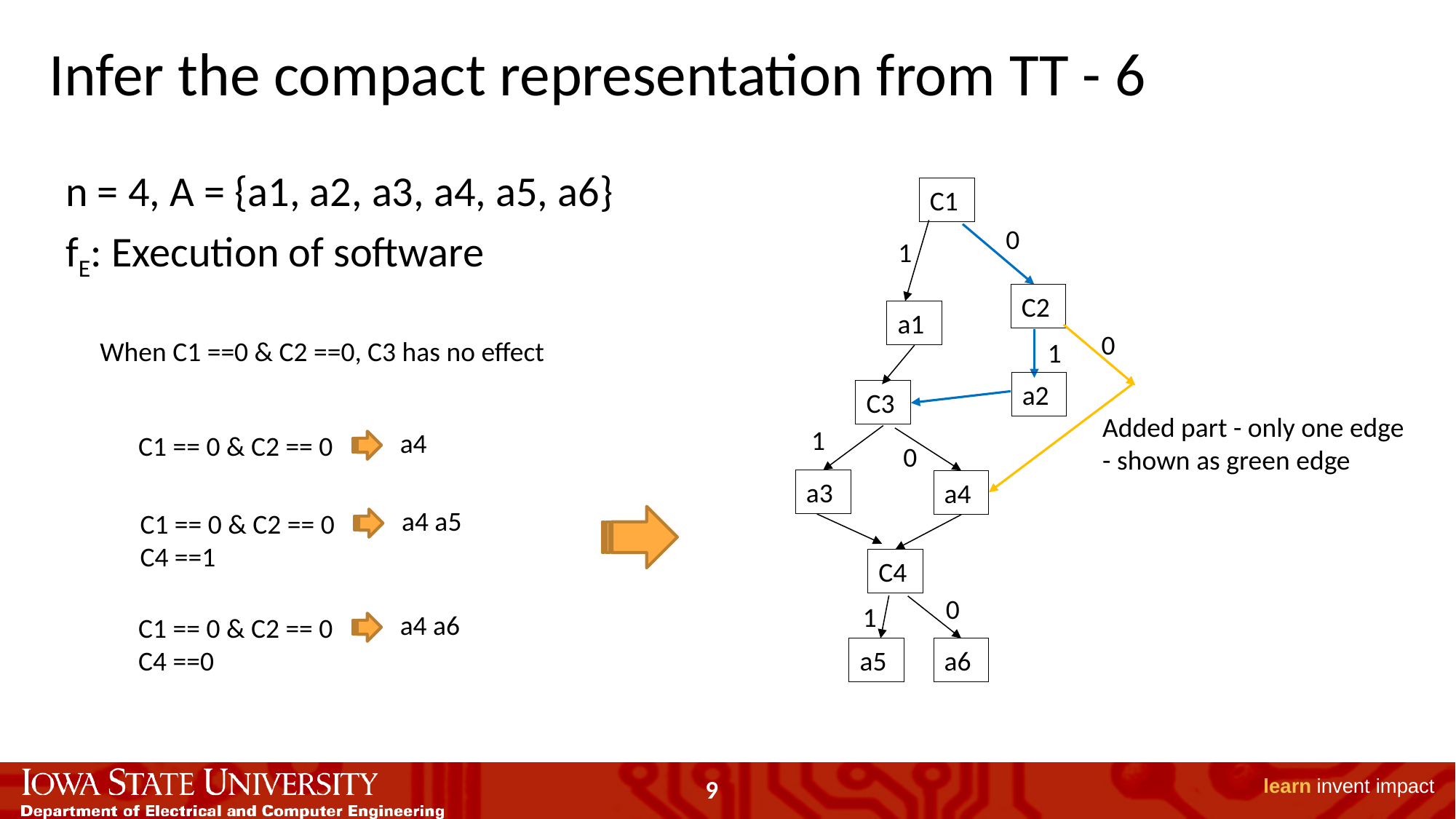

Infer the compact representation from TT - 6
n = 4, A = {a1, a2, a3, a4, a5, a6}
C1
1
a1
C3
1
a3
a4
C4
0
1
a5
a6
0
C2
1
a2
0
0
fE: Execution of software
When C1 ==0 & C2 ==0, C3 has no effect
Added part - only one edge - shown as green edge
a4
C1 == 0 & C2 == 0

a4 a5
C1 == 0 & C2 == 0
C4 ==1

a4 a6
C1 == 0 & C2 == 0
C4 ==0

9